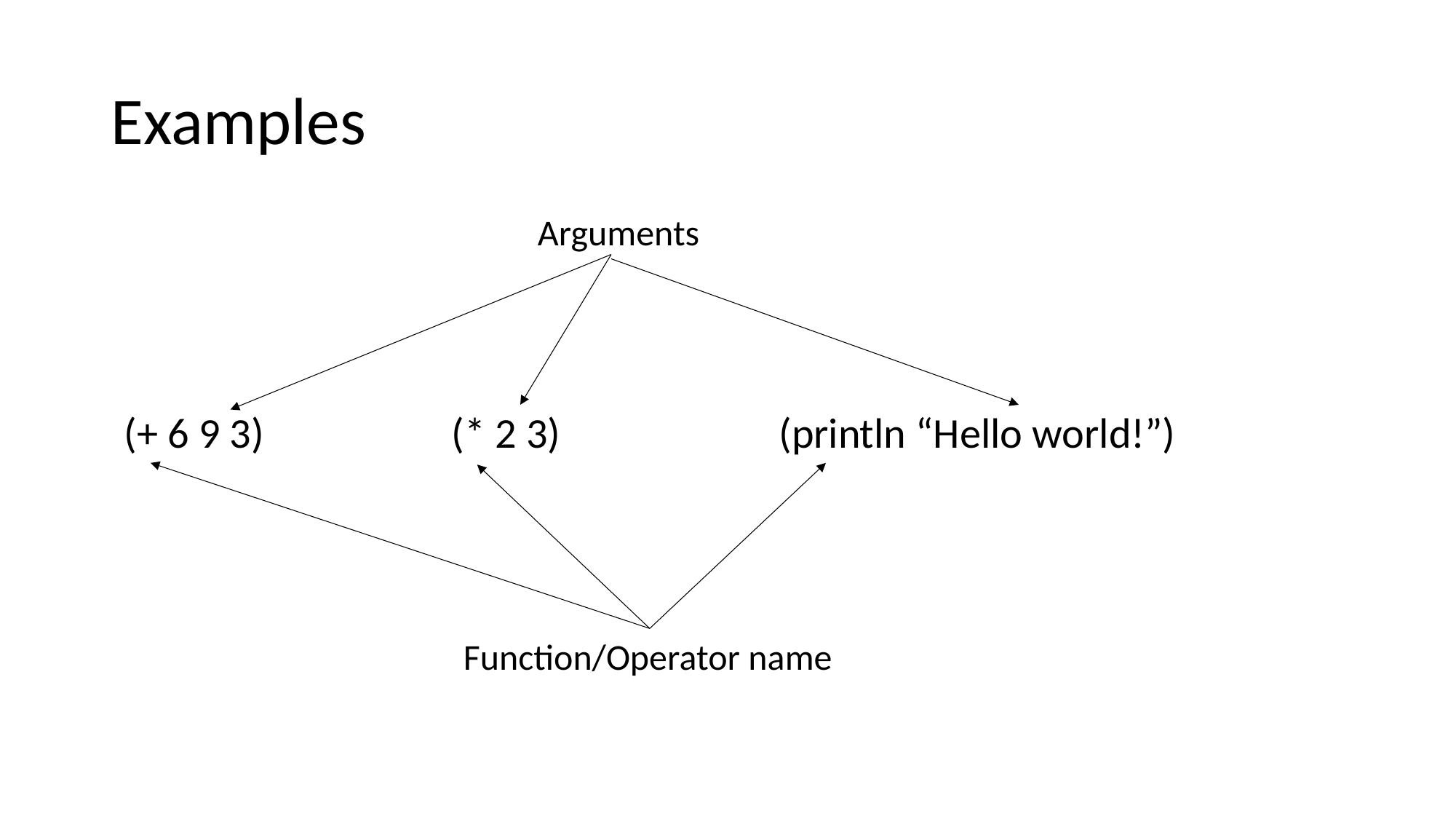

# Examples
Arguments
(+ 6 9 3)		(* 2 3)		(println “Hello world!”)
Function/Operator name